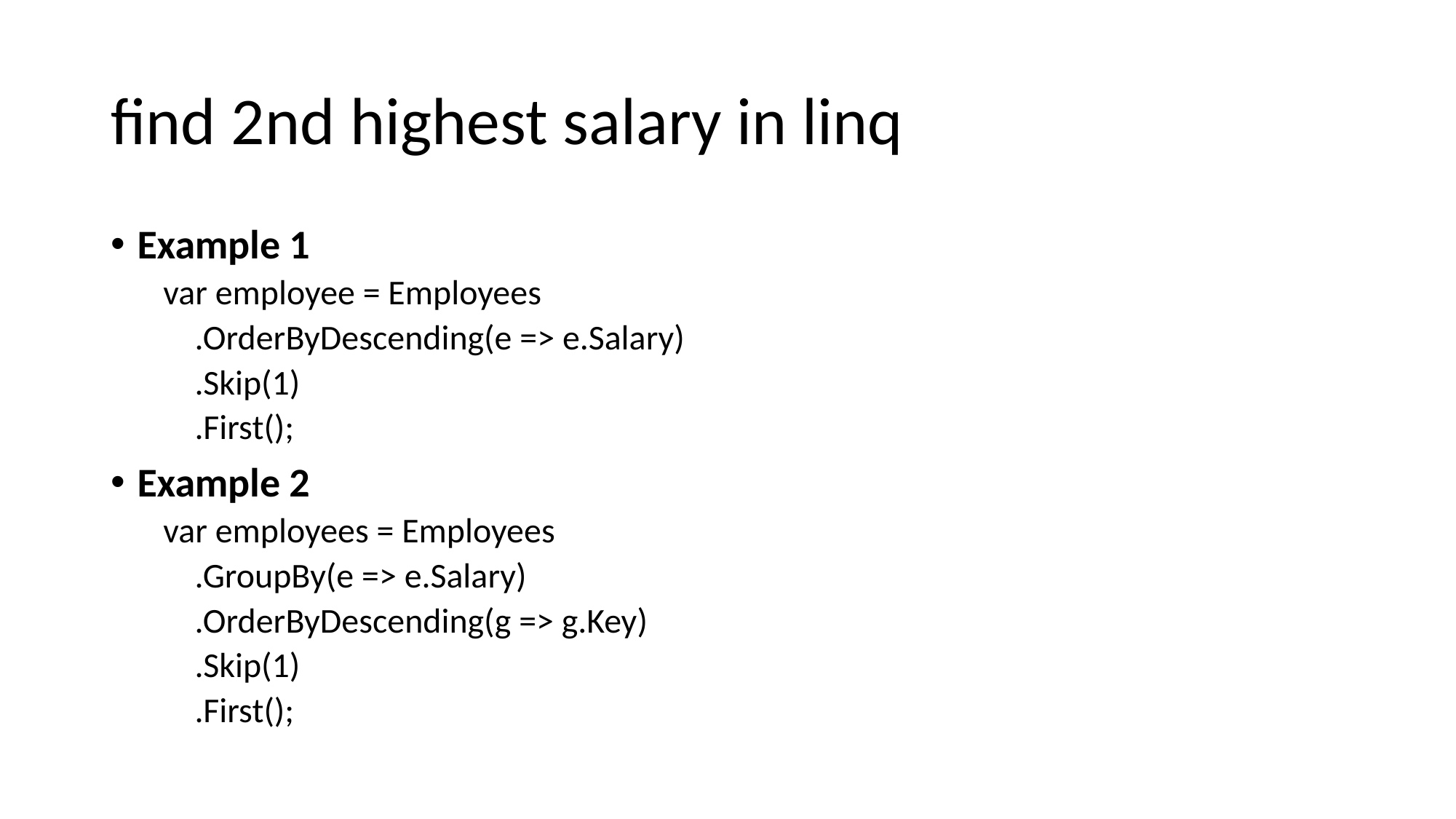

# find 2nd highest salary in linq
Example 1
var employee = Employees
    .OrderByDescending(e => e.Salary)
    .Skip(1)
    .First();
Example 2
var employees = Employees
    .GroupBy(e => e.Salary)
    .OrderByDescending(g => g.Key)
    .Skip(1)
    .First();